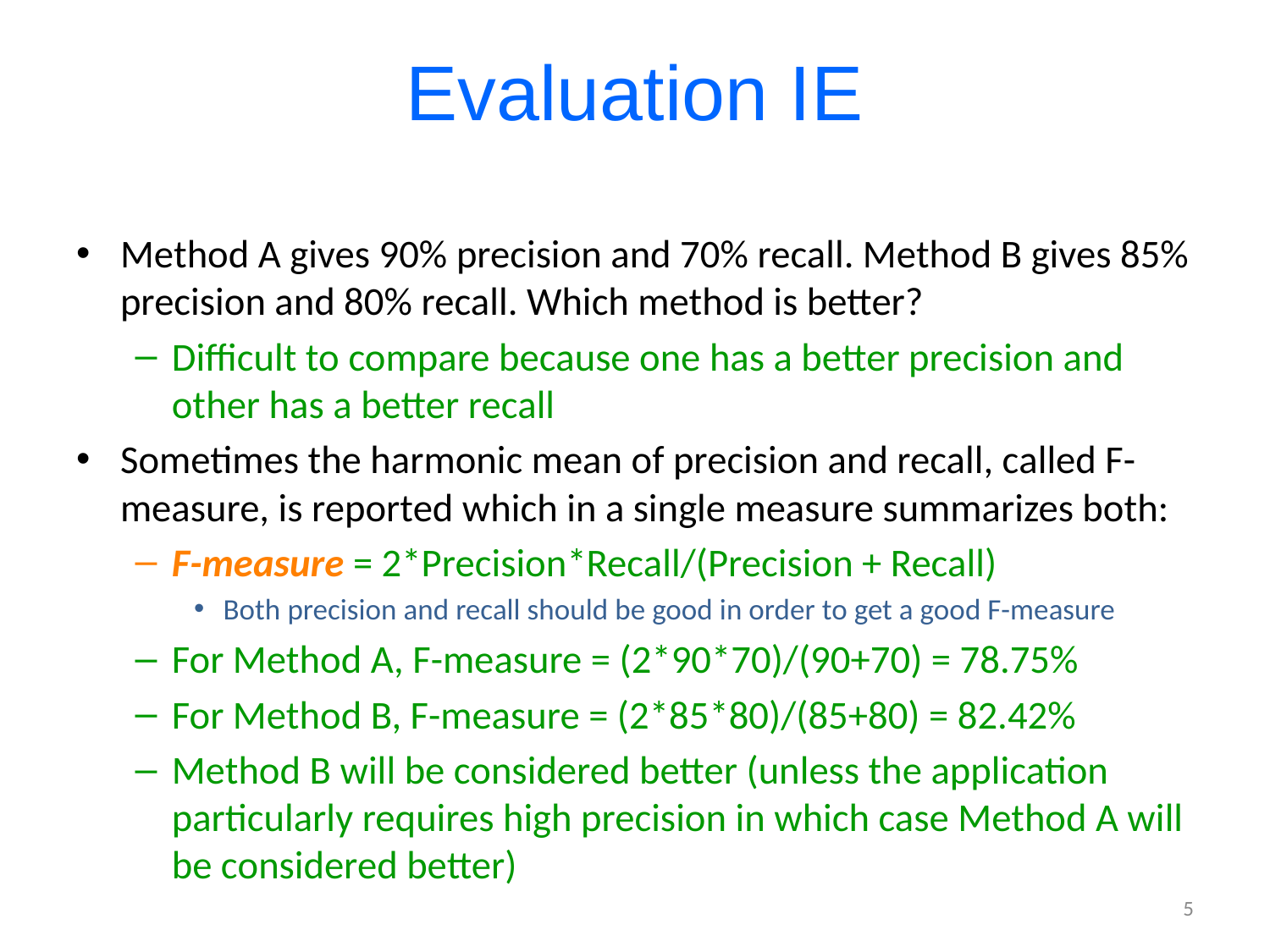

# Evaluation IE
Method A gives 90% precision and 70% recall. Method B gives 85% precision and 80% recall. Which method is better?
Difficult to compare because one has a better precision and other has a better recall
Sometimes the harmonic mean of precision and recall, called F-measure, is reported which in a single measure summarizes both:
F-measure = 2*Precision*Recall/(Precision + Recall)
Both precision and recall should be good in order to get a good F-measure
For Method A, F-measure = (2*90*70)/(90+70) = 78.75%
For Method B, F-measure = (2*85*80)/(85+80) = 82.42%
Method B will be considered better (unless the application particularly requires high precision in which case Method A will be considered better)

5